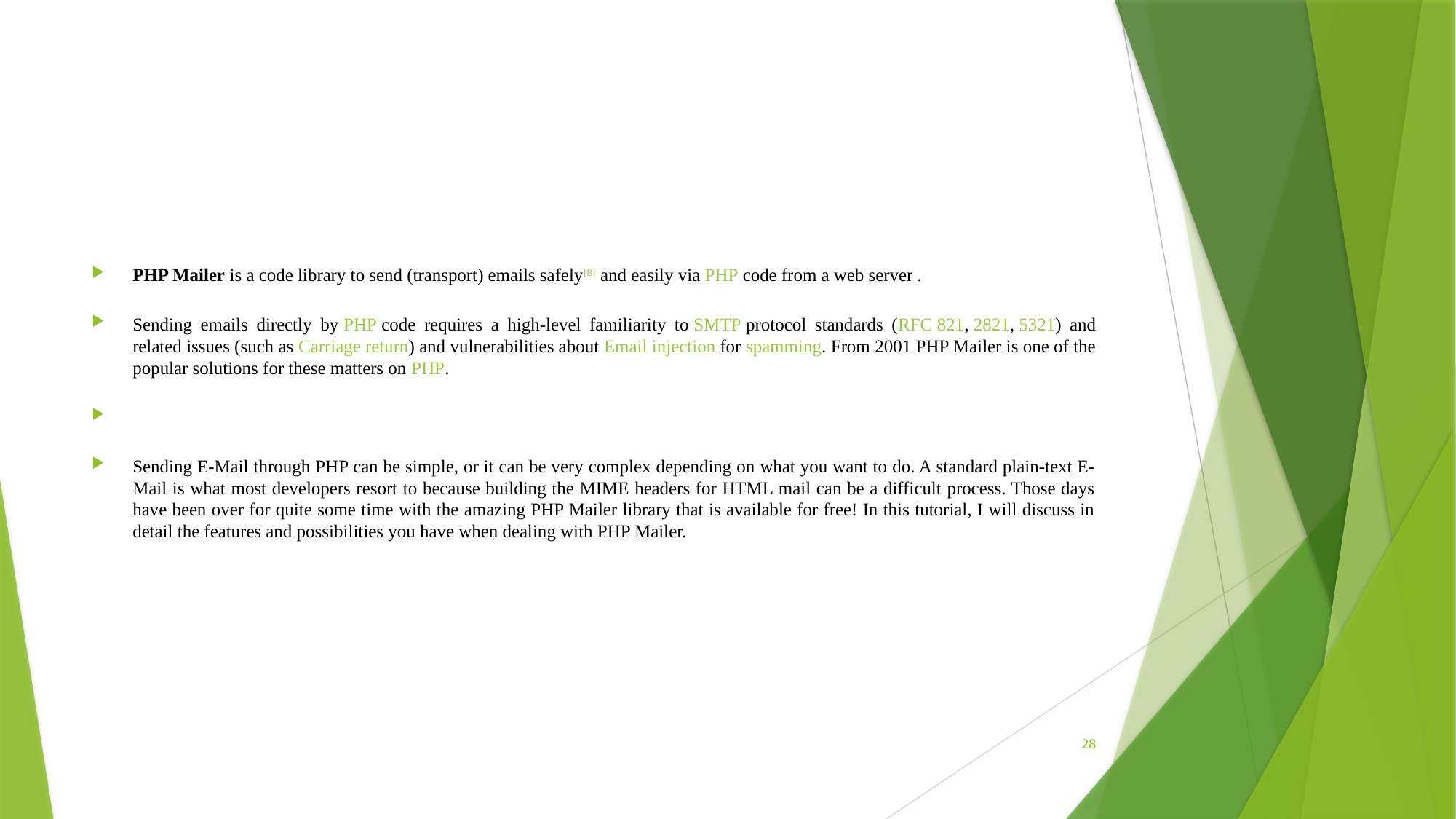

PHP Mailer is a code library to send (transport) emails safely[8] and easily via PHP code from a web server .
Sending emails directly by PHP code requires a high-level familiarity to SMTP protocol standards (RFC 821, 2821, 5321) and related issues (such as Carriage return) and vulnerabilities about Email injection for spamming. From 2001 PHP Mailer is one of the popular solutions for these matters on PHP.

Sending E-Mail through PHP can be simple, or it can be very complex depending on what you want to do. A standard plain-text E-Mail is what most developers resort to because building the MIME headers for HTML mail can be a difficult process. Those days have been over for quite some time with the amazing PHP Mailer library that is available for free! In this tutorial, I will discuss in detail the features and possibilities you have when dealing with PHP Mailer.

28